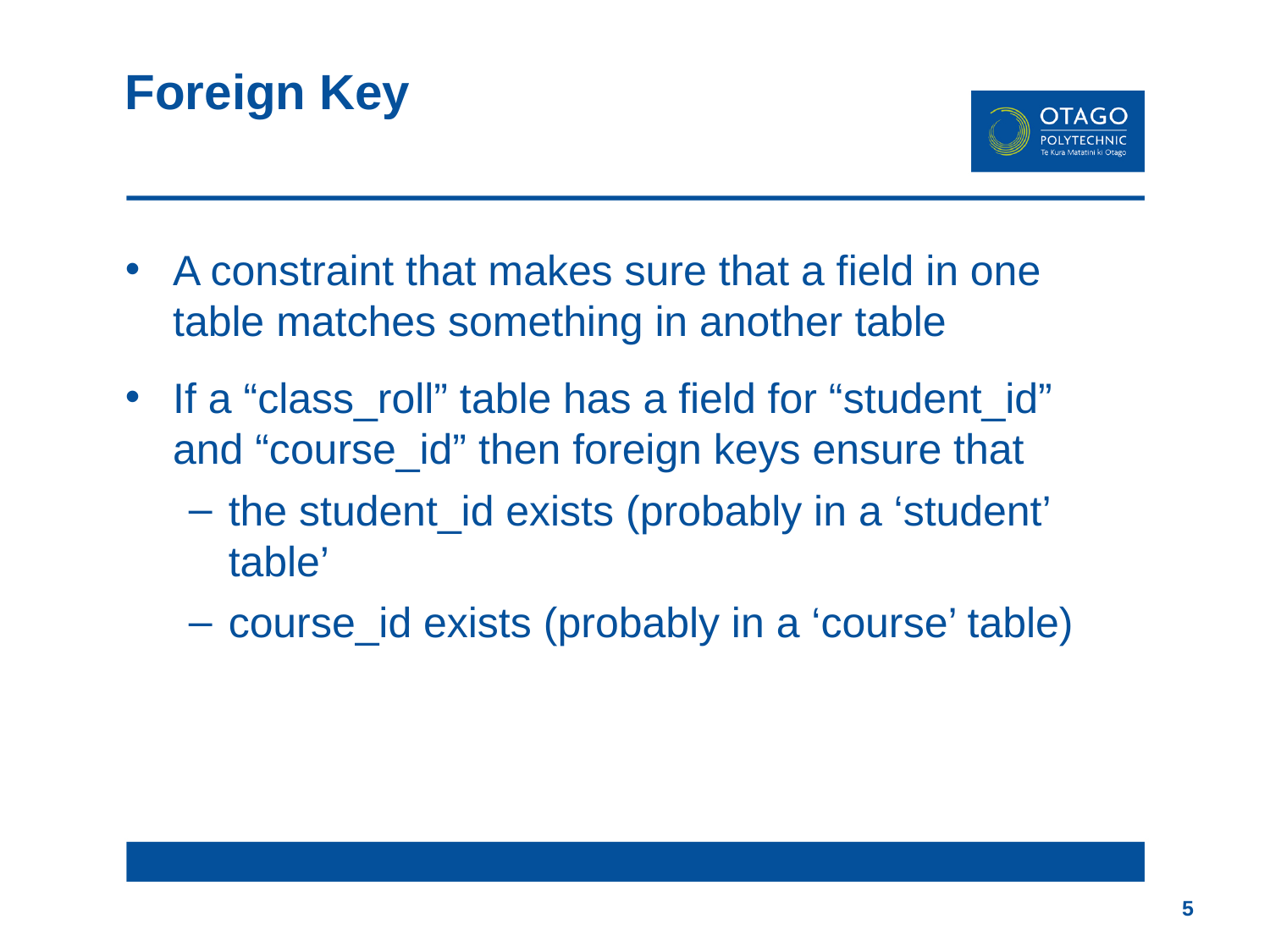

# Foreign Key
A constraint that makes sure that a field in one table matches something in another table
If a “class_roll” table has a field for “student_id” and “course_id” then foreign keys ensure that
the student_id exists (probably in a ‘student’ table’
course_id exists (probably in a ‘course’ table)
5